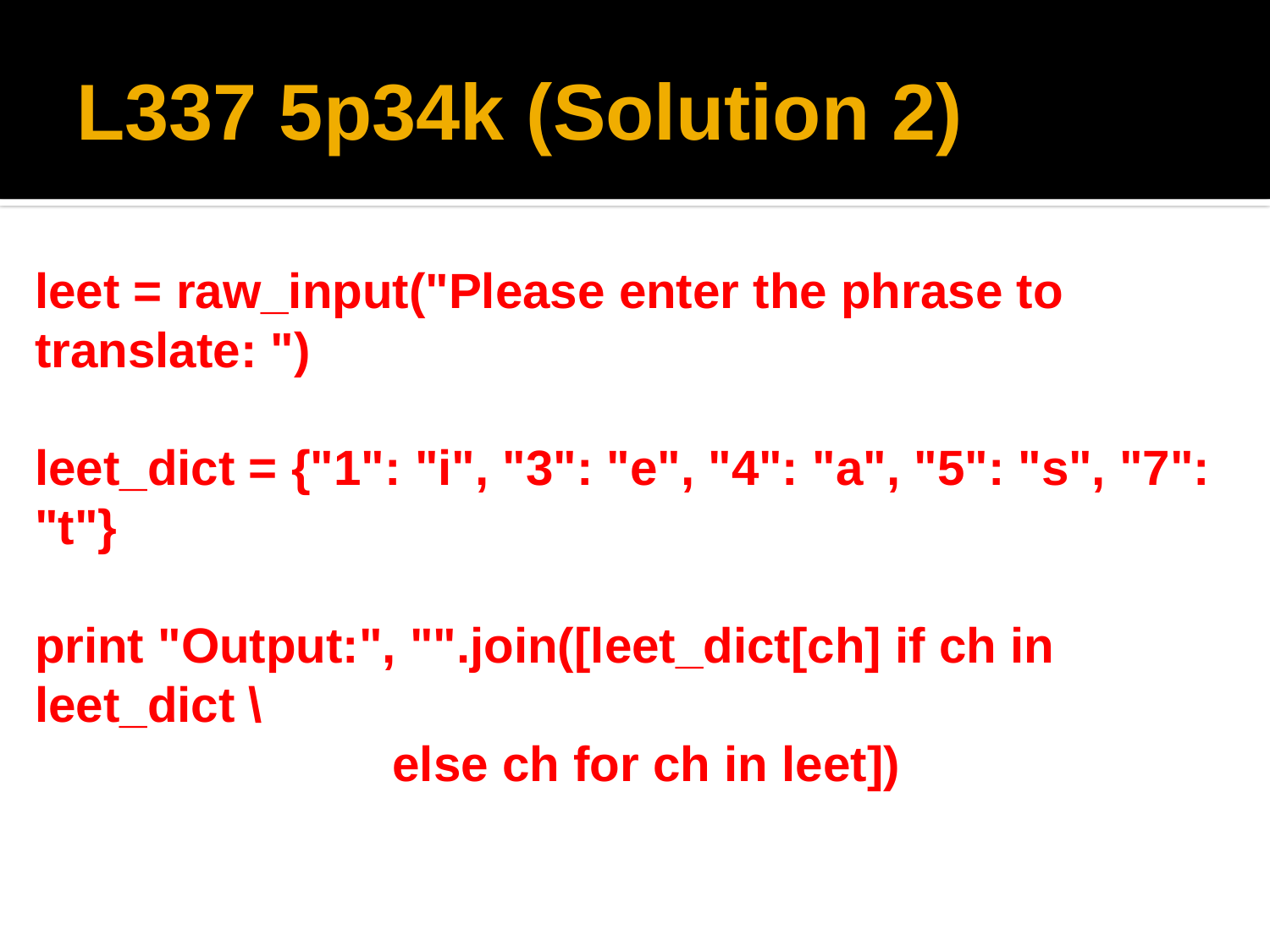

# L337 5p34k (Solution 2)
leet = raw_input("Please enter the phrase to translate: ")

leet_dict = {"1": "i", "3": "e", "4": "a", "5": "s", "7": "t"}

print "Output:", "".join([leet_dict[ch] if ch in leet_dict \
                          else ch for ch in leet])